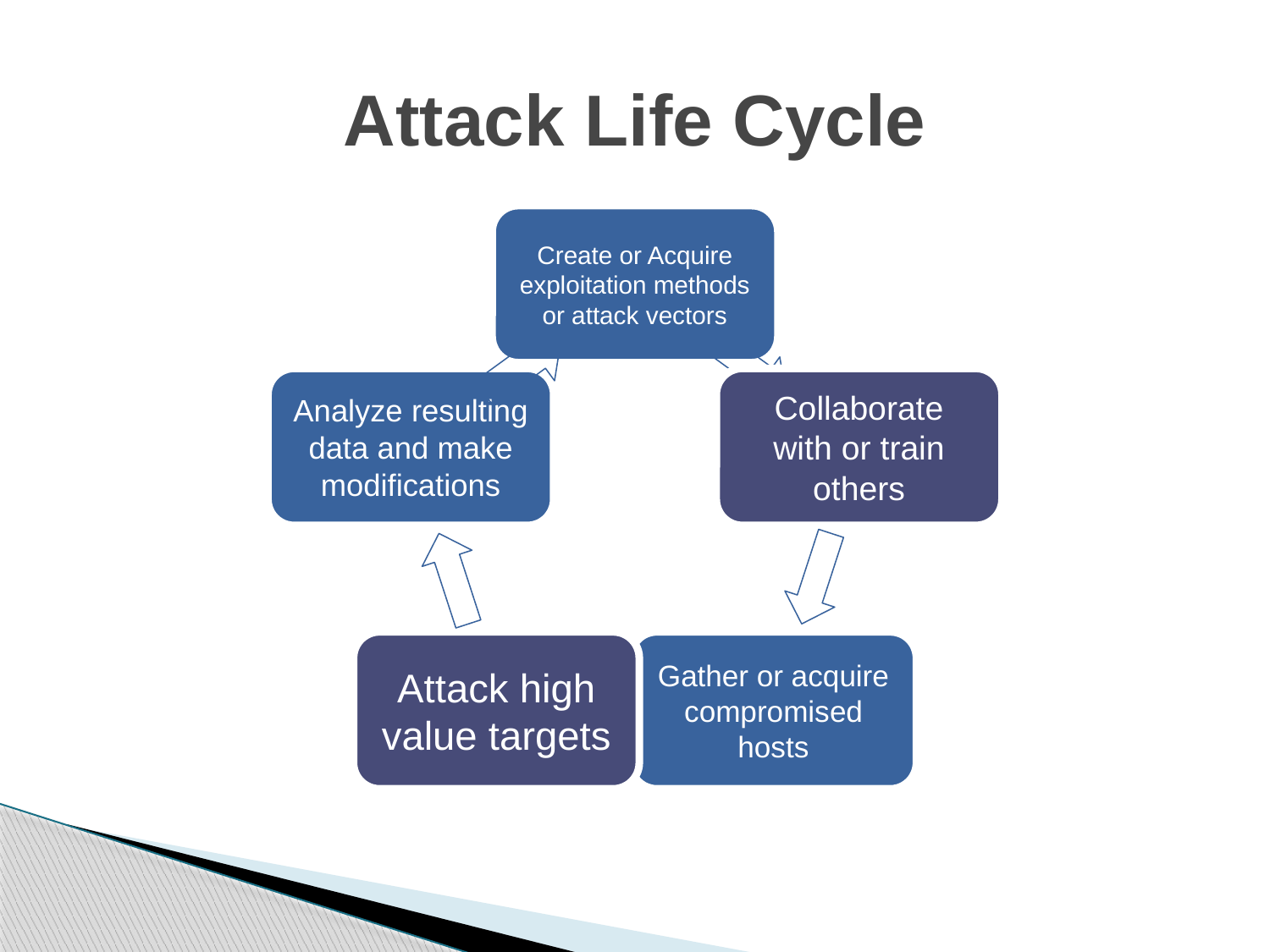

# Attack Life Cycle
Create or Acquire exploitation methods or attack vectors
Collaborate with or train others
Gather or acquire compromised hosts
Attack high value targets
Analyze resulting data and make modifications